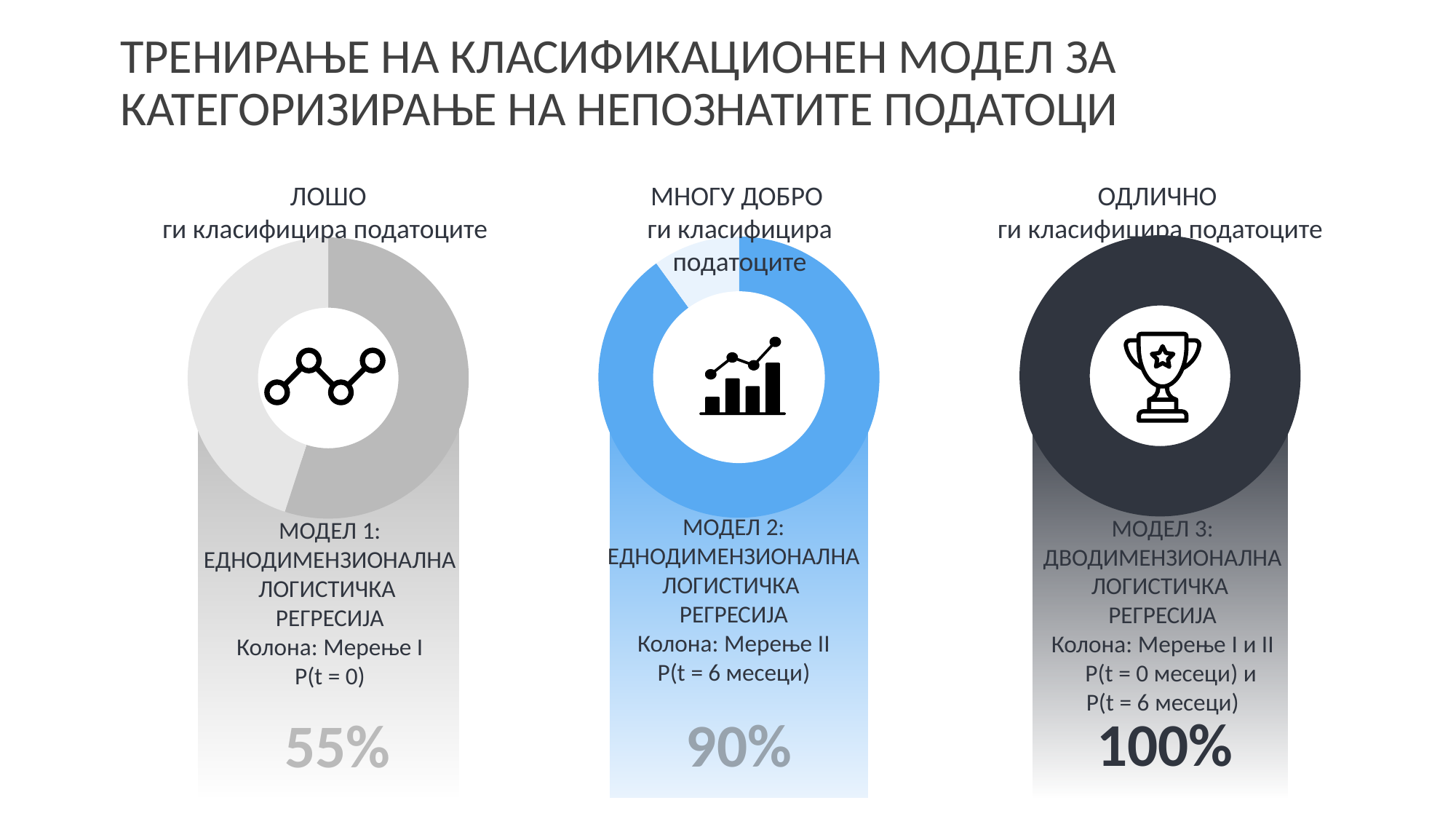

ТРЕНИРАЊЕ НА КЛАСИФИКАЦИОНЕН МОДЕЛ ЗА КАТЕГОРИЗИРАЊЕ НА НЕПОЗНАТИТЕ ПОДАТОЦИ
# Тренирање на класификационен модел

ЛОШО
ги класифицира податоците
МНОГУ ДОБРО
ги класифицира податоците
ОДЛИЧНО
ги класифицира податоците

### Chart

| Category | Sales |
|---|---|
| 1st Qtr | 10.0 |
| 2nd Qtr | 0.0 |

### Chart

| Category | Sales |
|---|---|
| 1st Qtr | 90.0 |
| 2nd Qtr | 10.0 |

### Chart

| Category | Sales |
|---|---|
| 1st Qtr | 55.0 |
| 2nd Qtr | 45.0 |

МОДЕЛ 2:
ЕДНОДИМЕНЗИОНАЛНА
ЛОГИСТИЧКА
РЕГРЕСИЈА
Колона: Мерење II
P(t = 6 месеци)
МОДЕЛ 3:
ДВОДИМЕНЗИОНАЛНА
ЛОГИСТИЧКА
РЕГРЕСИЈА
Колона: Мерење I и II
   P(t = 0 месеци) и
P(t = 6 месеци)

МОДЕЛ 1:
ЕДНОДИМЕНЗИОНАЛНА
ЛОГИСТИЧКА
РЕГРЕСИЈА
Колона: Мерење I
P(t = 0)
100%
90%
55%
5